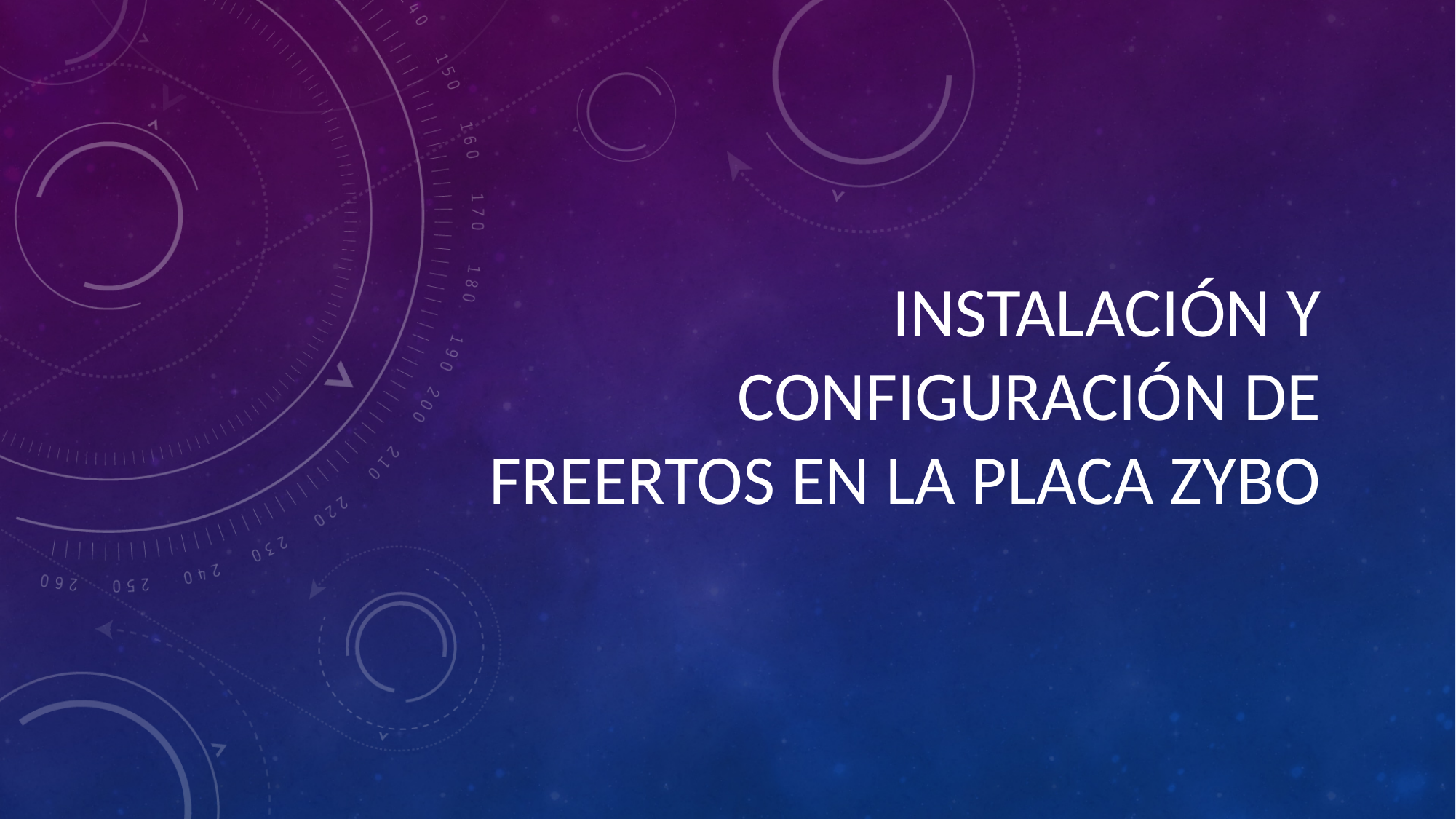

# Instalación y configuración de Freertos en la placa zybo